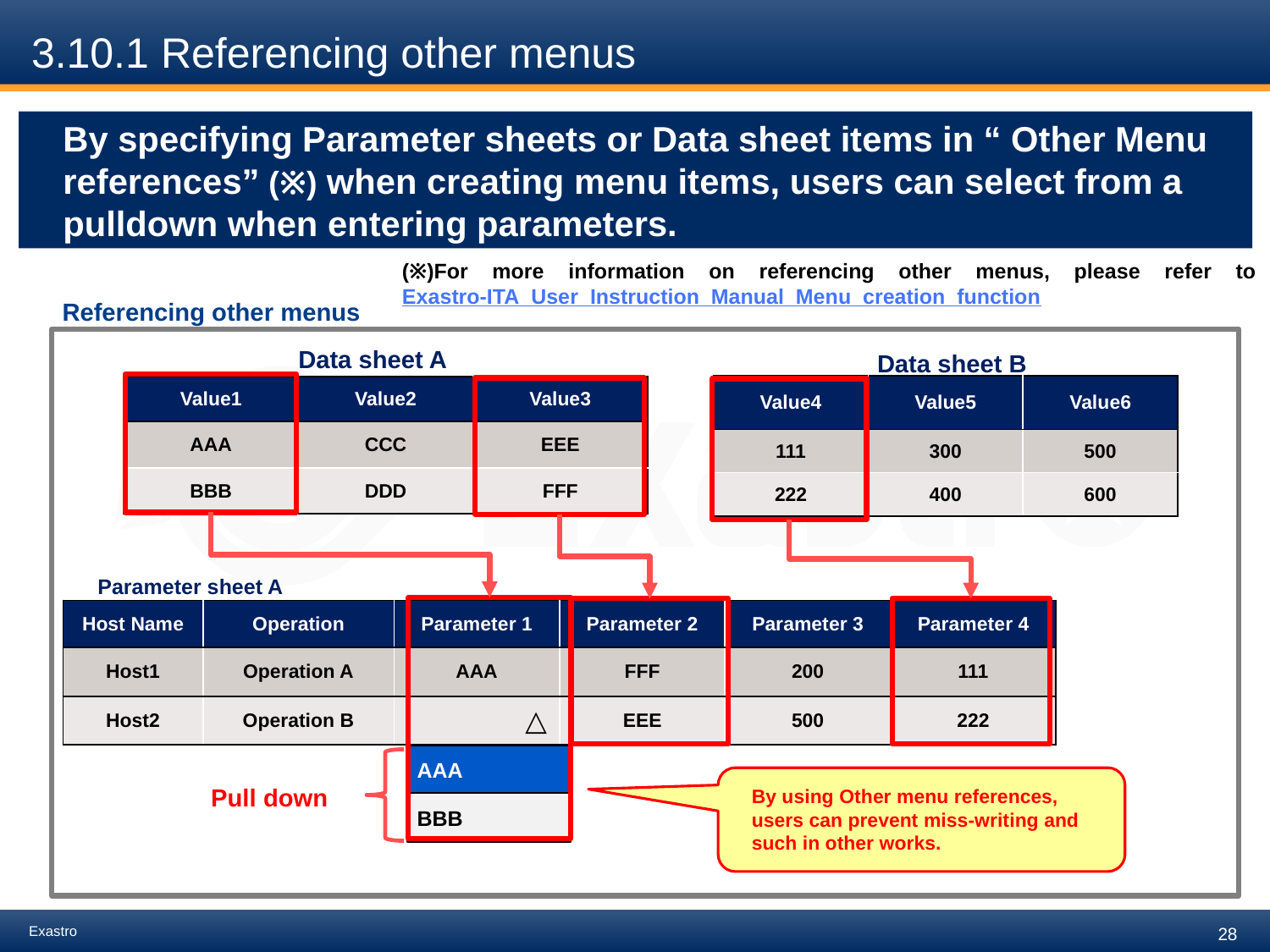

# 3.10.1 Referencing other menus
By specifying Parameter sheets or Data sheet items in “ Other Menu references” (※) when creating menu items, users can select from a pulldown when entering parameters.
(※)For more information on referencing other menus, please refer to Exastro-ITA_User_Instruction_Manual_Menu_creation_function
Referencing other menus

Data sheet A
Data sheet B

| Value4 | Value5 | Value6 |
| --- | --- | --- |
| 111 | 300 | 500 |
| 222 | 400 | 600 |
| Value1 | Value2 | Value3 |
| --- | --- | --- |
| AAA | CCC | EEE |
| BBB | DDD | FFF |

Parameter sheet A

| Host Name | Operation | Parameter 1 | Parameter 2 | Parameter 3 | Parameter 4 |
| --- | --- | --- | --- | --- | --- |
| Host1 | Operation A | AAA | FFF | 200 | 111 |
| Host2 | Operation B | △ | EEE | 500 | 222 |
AAA

Pull down
By using Other menu references, users can prevent miss-writing and such in other works.
BBB